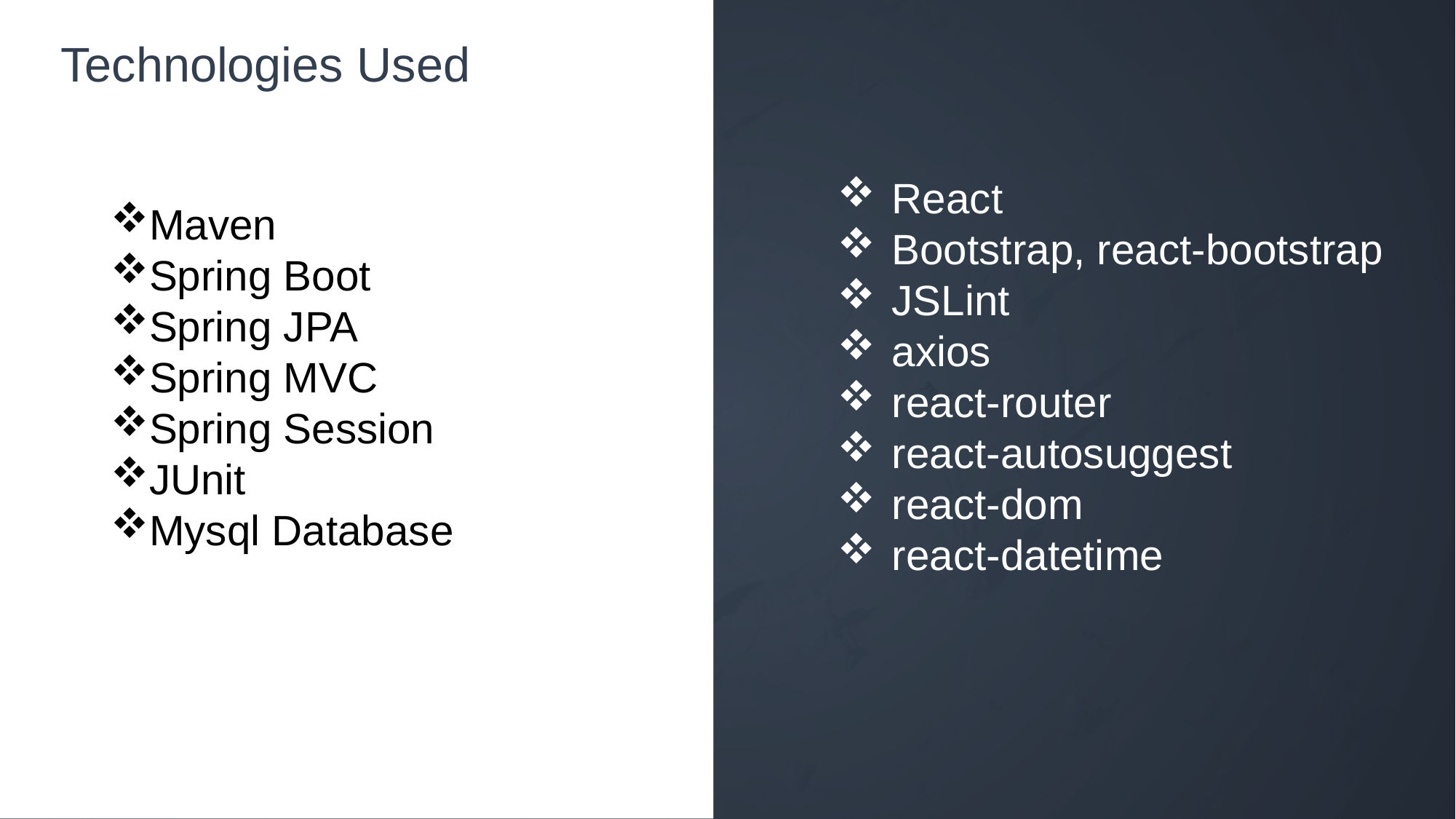

Technologies Used

React
Bootstrap, react-bootstrap
JSLint
axios
react-router
react-autosuggest
react-dom
react-datetime
Maven
Spring Boot
Spring JPA
Spring MVC
Spring Session
JUnit
Mysql Database